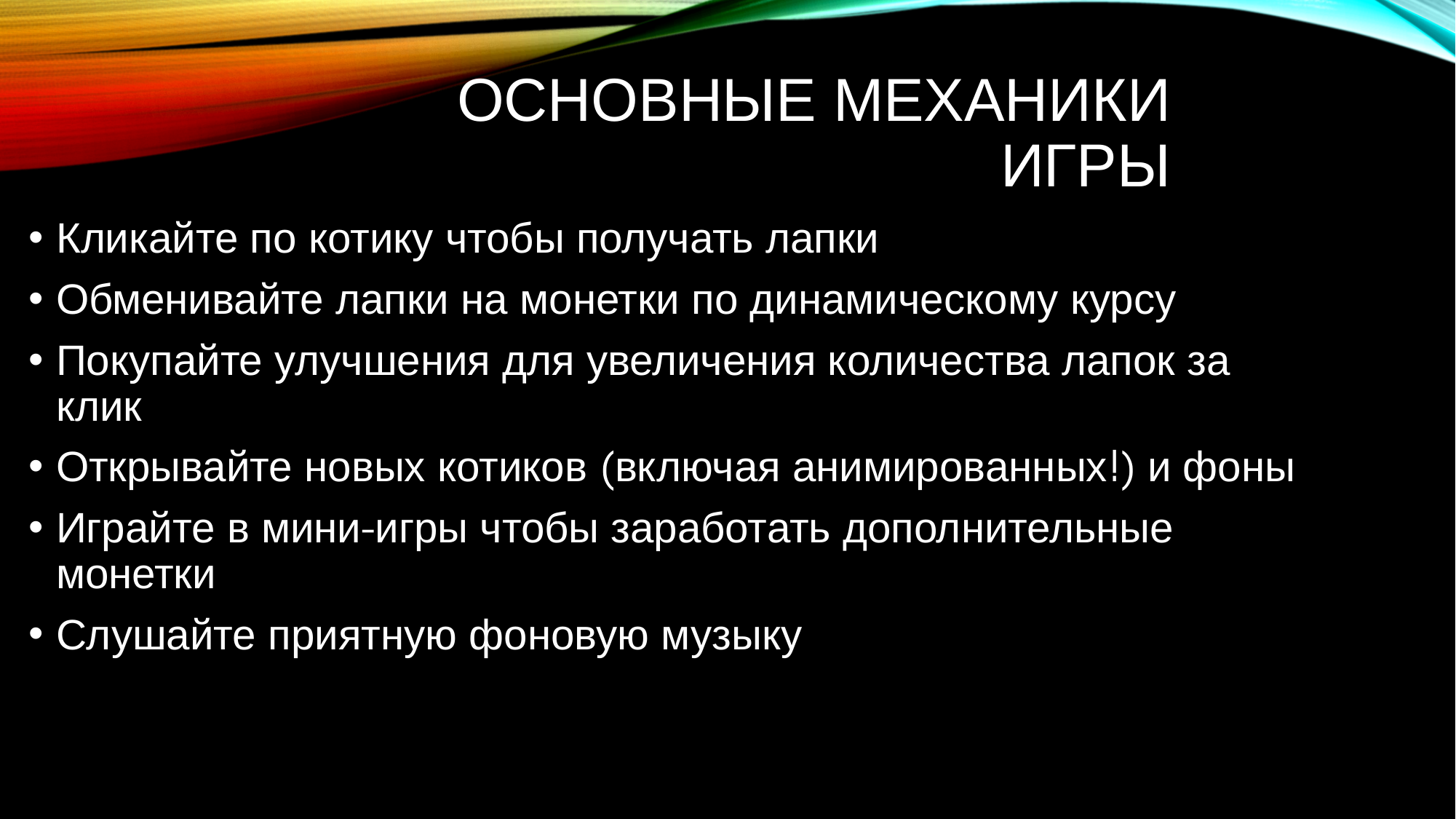

# Основные механики игры
Кликайте по котику чтобы получать лапки
Обменивайте лапки на монетки по динамическому курсу
Покупайте улучшения для увеличения количества лапок за клик
Открывайте новых котиков (включая анимированных!) и фоны
Играйте в мини-игры чтобы заработать дополнительные монетки
Слушайте приятную фоновую музыку